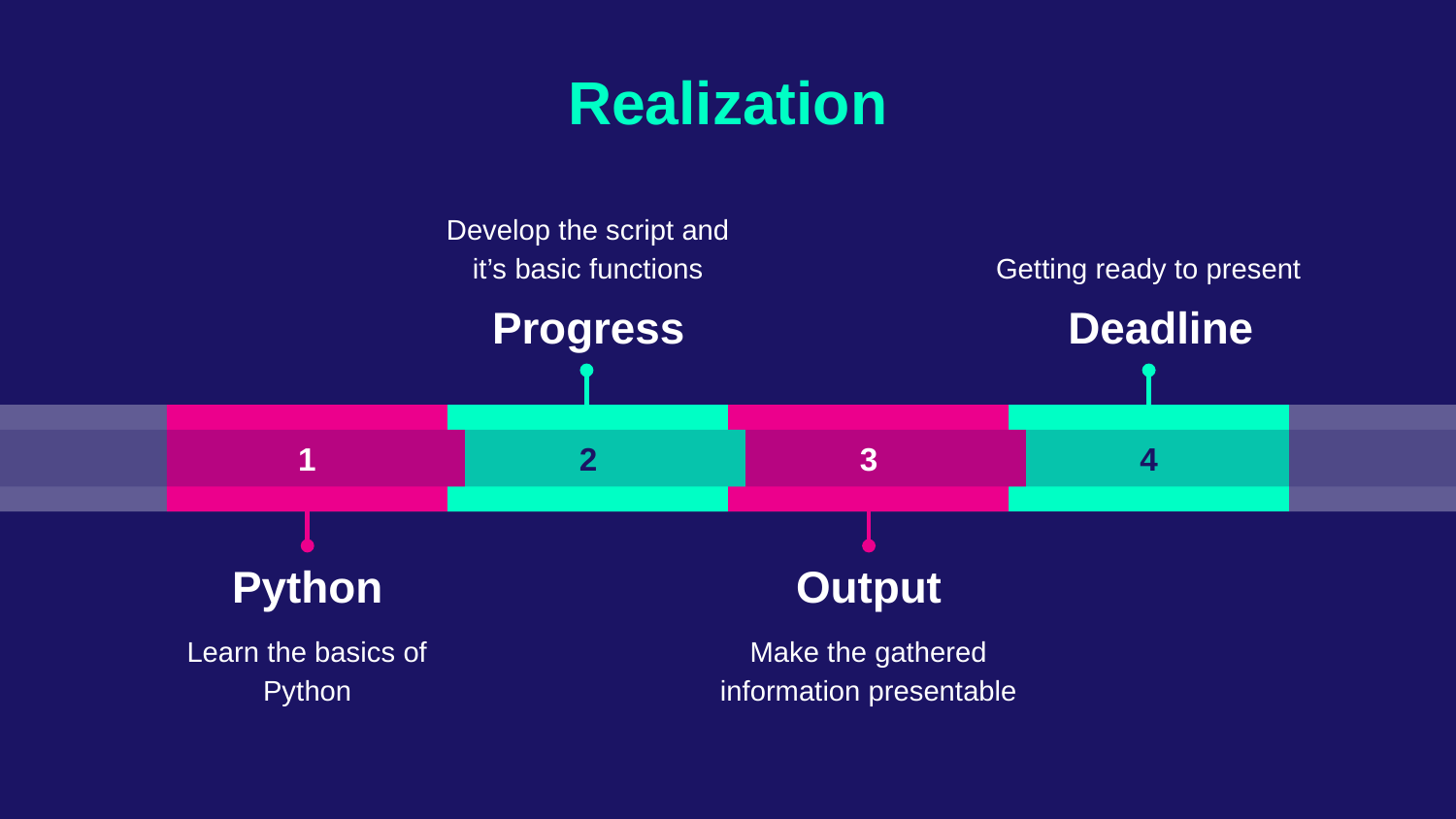

# Realization
Develop the script and it’s basic functions
Getting ready to present
Progress
Deadline

1
2
3
4

Python
Output
Learn the basics of Python
Make the gathered information presentable